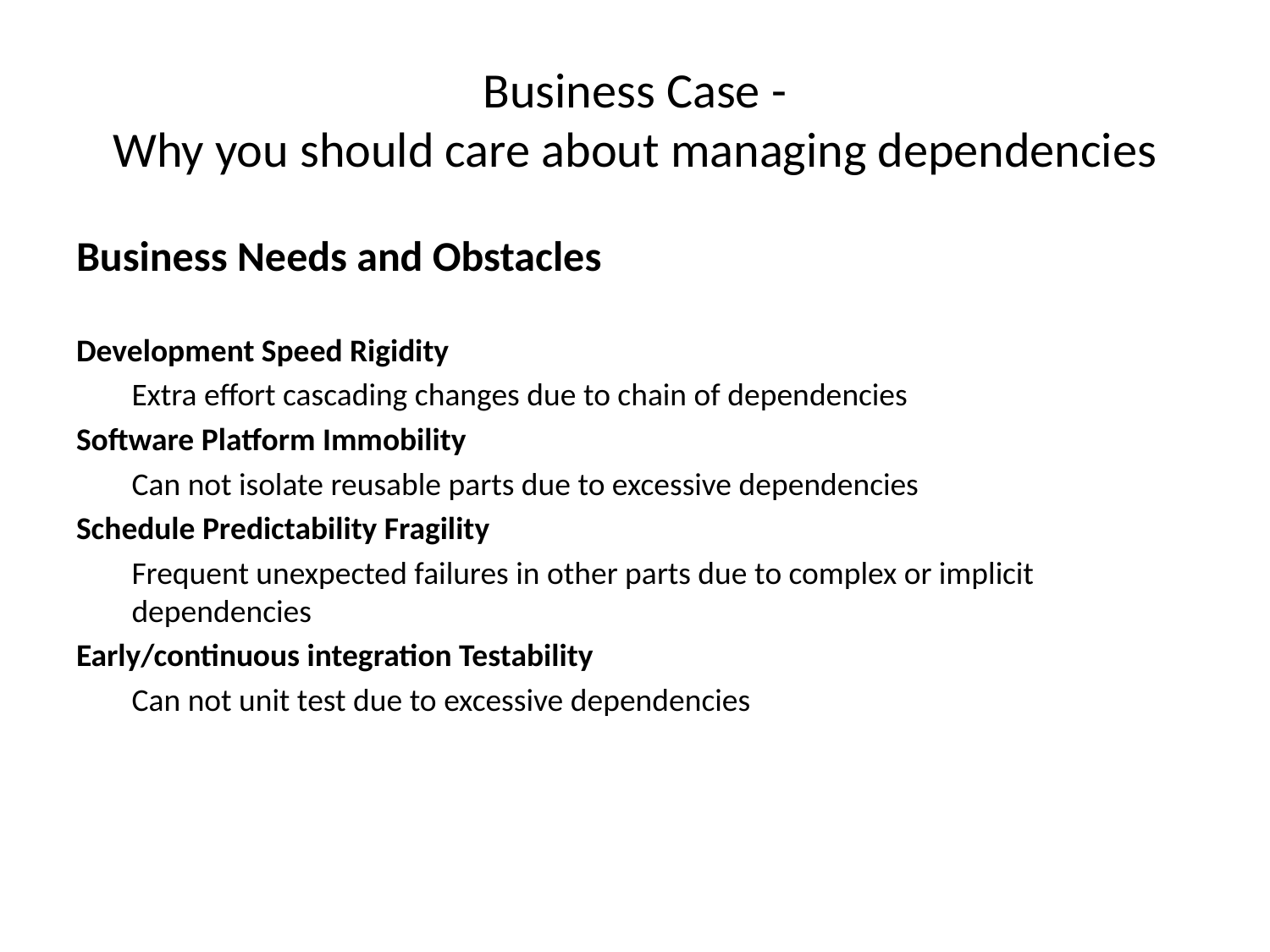

# Business Case - Why you should care about managing dependencies
Business Needs and Obstacles

Development Speed Rigidity
Extra effort cascading changes due to chain of dependencies
Software Platform Immobility
Can not isolate reusable parts due to excessive dependencies
Schedule Predictability Fragility
Frequent unexpected failures in other parts due to complex or implicit dependencies
Early/continuous integration Testability
Can not unit test due to excessive dependencies